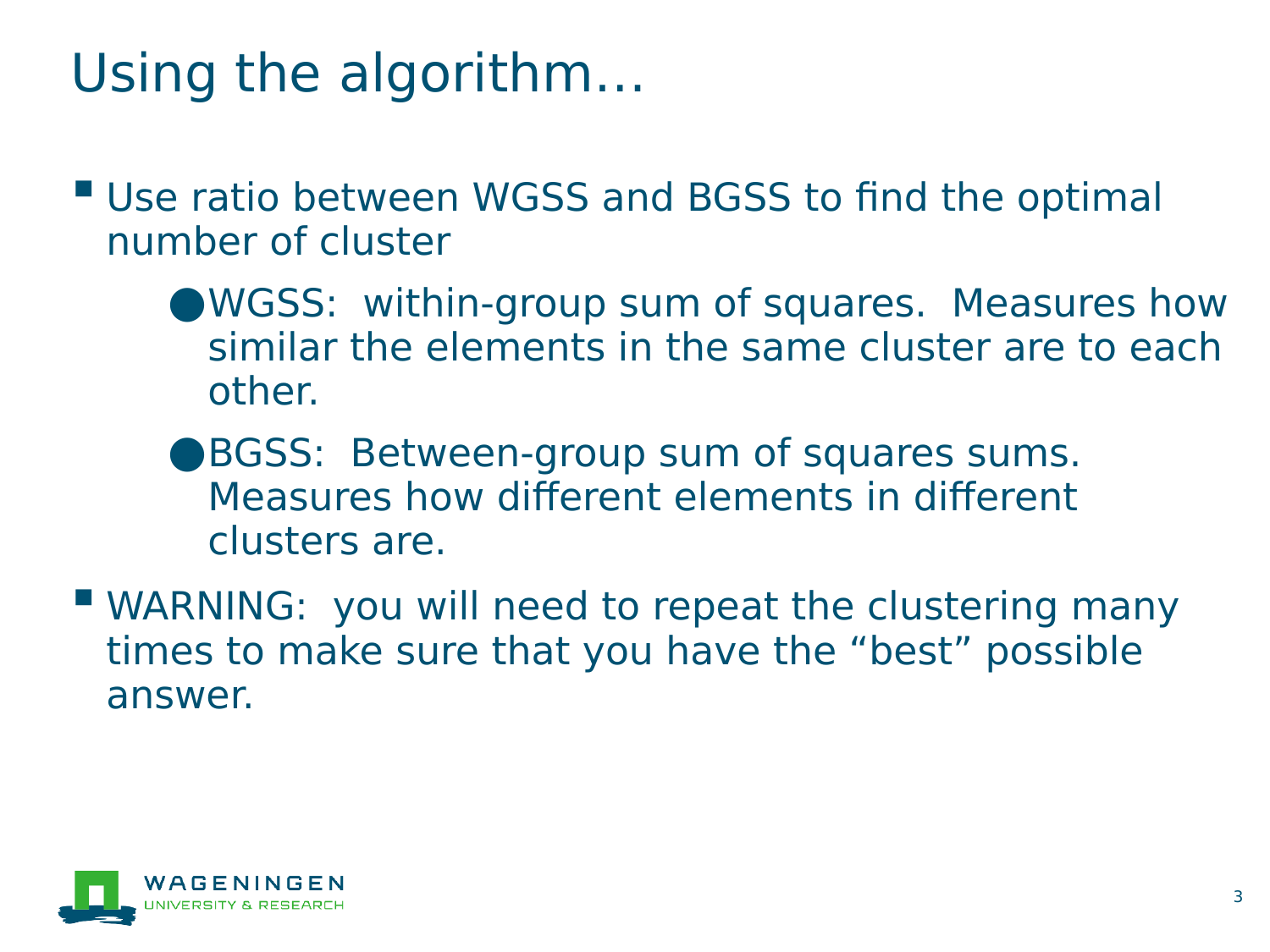

# Using the algorithm…
Use ratio between WGSS and BGSS to find the optimal number of cluster
WGSS:  within-group sum of squares.  Measures how similar the elements in the same cluster are to each other.
BGSS:  Between-group sum of squares sums. Measures how different elements in different clusters are.
WARNING:  you will need to repeat the clustering many times to make sure that you have the “best” possible answer.
3